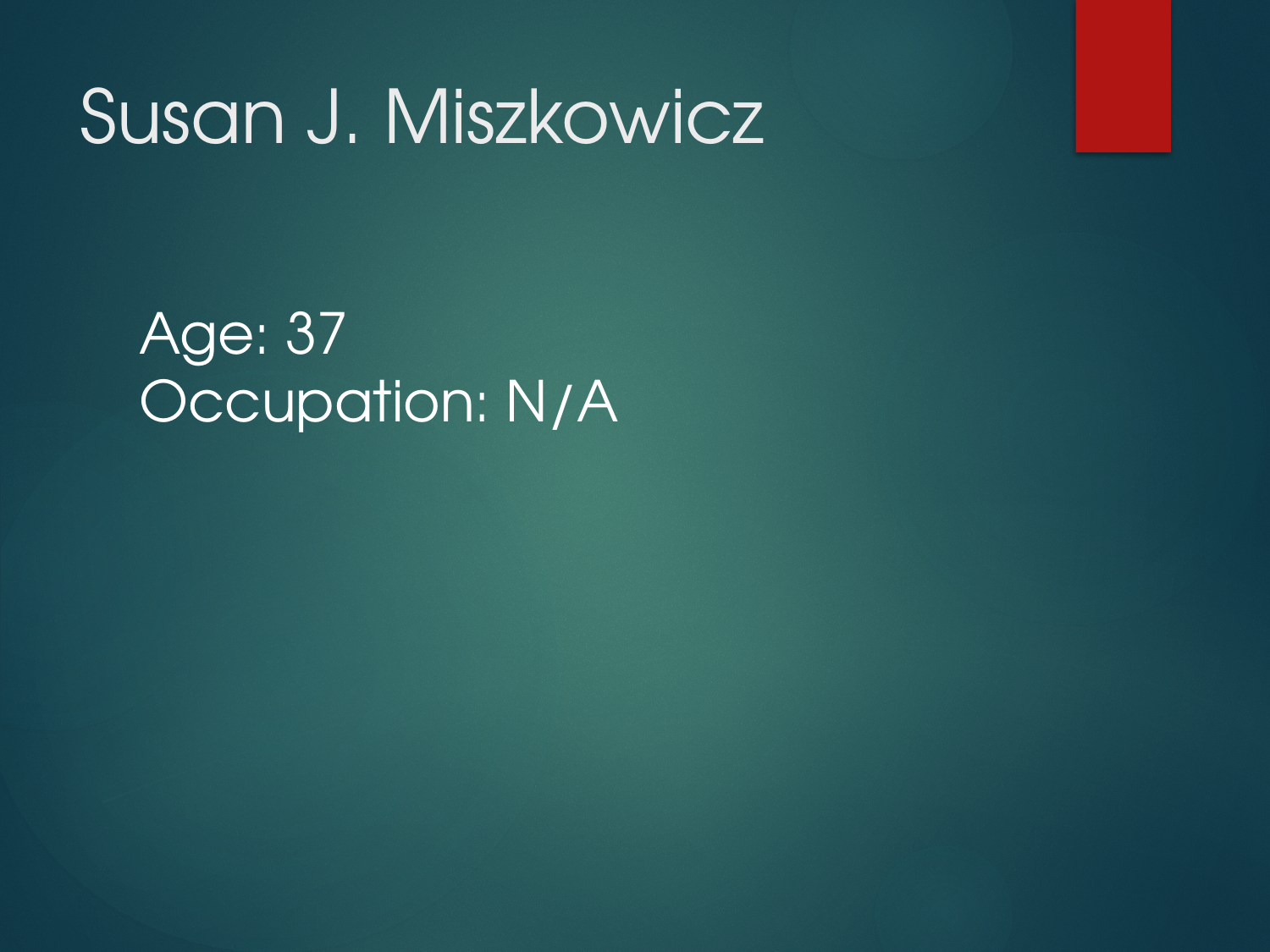

# Susan J. Miszkowicz

Age: 37
Occupation: N/A